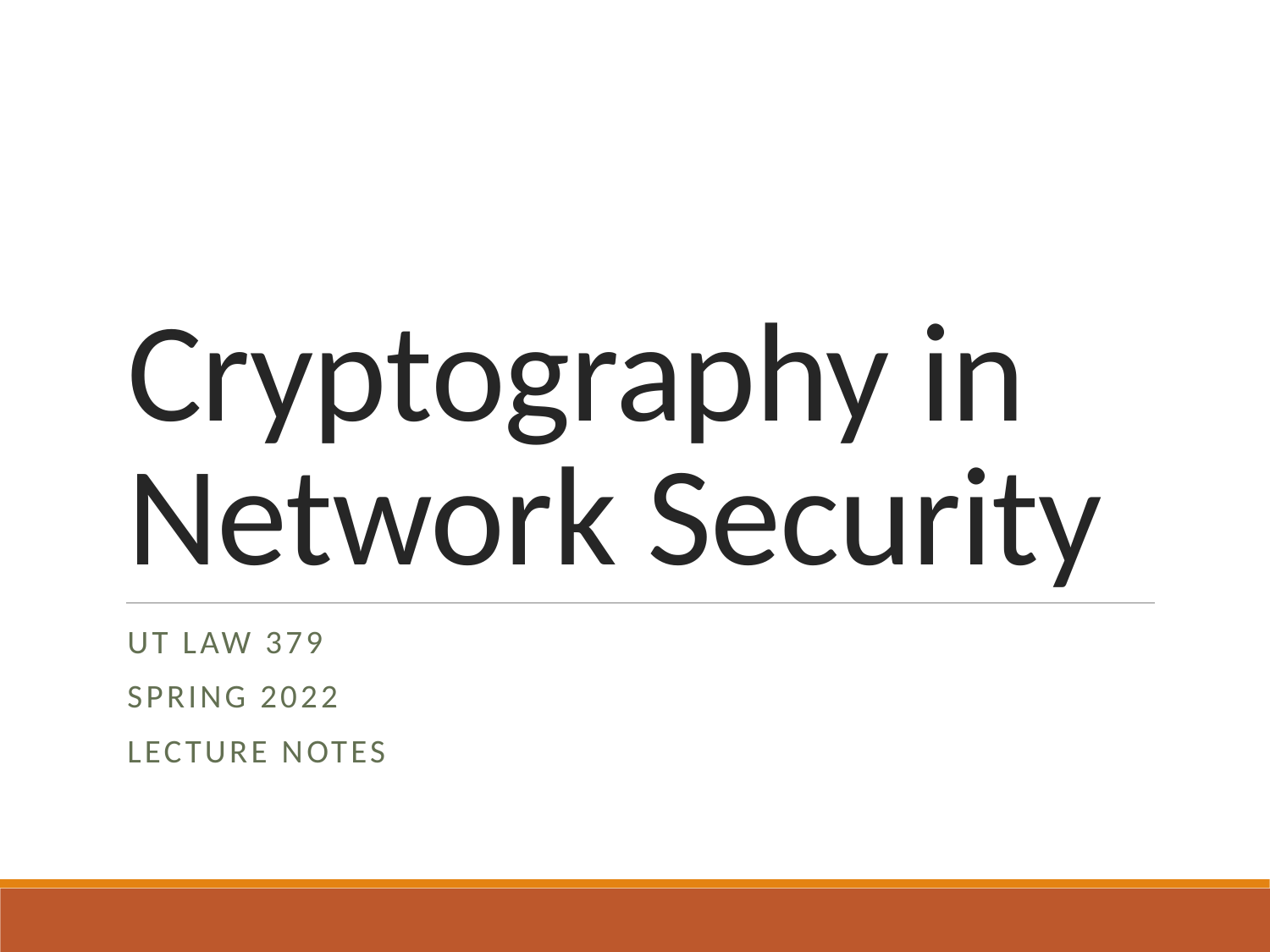

# Cryptography in Network Security
UT Law 379
Spring 2022
Lecture Notes